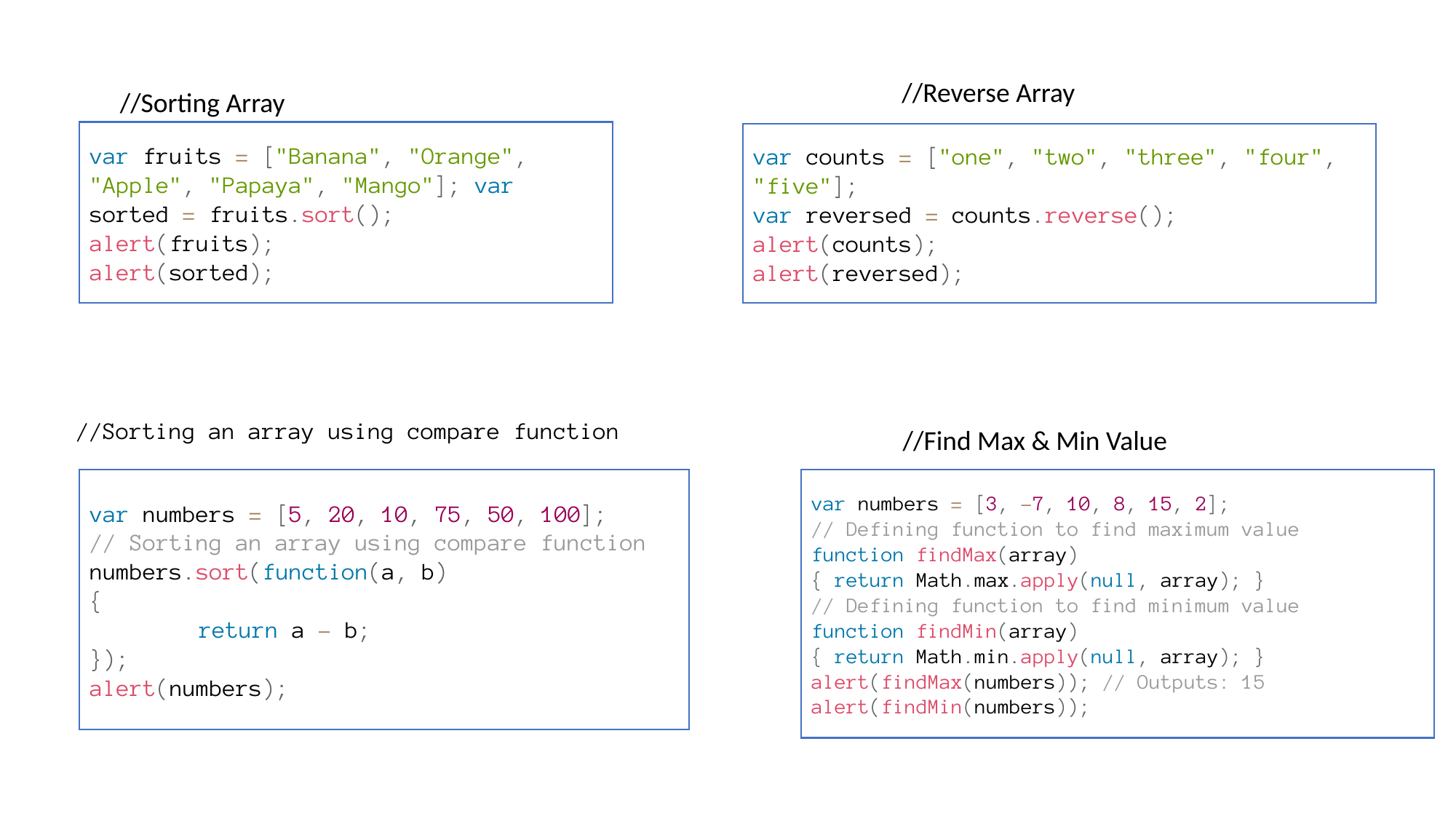

//Reverse Array
//Sorting Array
var fruits = ["Banana", "Orange", "Apple", "Papaya", "Mango"]; var sorted = fruits.sort();
alert(fruits);
alert(sorted);
var counts = ["one", "two", "three", "four", "five"];
var reversed = counts.reverse(); alert(counts);
alert(reversed);
//Sorting an array using compare function
//Find Max & Min Value
var numbers = [5, 20, 10, 75, 50, 100];
// Sorting an array using compare function numbers.sort(function(a, b)
{
	return a - b;
});
alert(numbers);
var numbers = [3, -7, 10, 8, 15, 2];
// Defining function to find maximum value
function findMax(array)
{ return Math.max.apply(null, array); }
// Defining function to find minimum value
function findMin(array)
{ return Math.min.apply(null, array); } alert(findMax(numbers)); // Outputs: 15 alert(findMin(numbers));